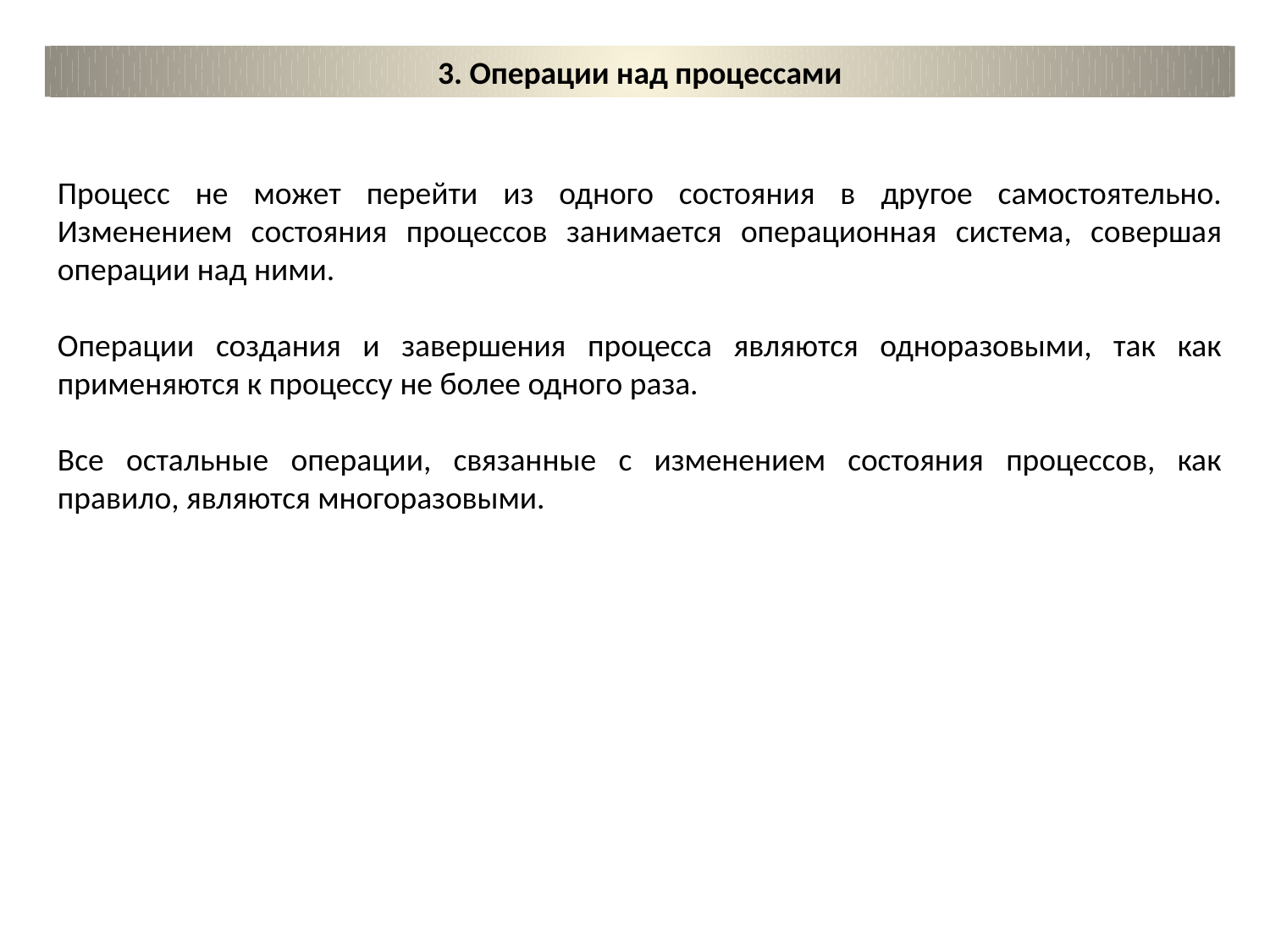

3. Операции над процессами
Процесс не может перейти из одного состояния в другое самостоятельно. Изменением состояния процессов занимается операционная система, совершая операции над ними.

Операции создания и завершения процесса являются одноразовыми, так как применяются к процессу не более одного раза.

Все остальные операции, связанные с изменением состояния процессов, как правило, являются многоразовыми.